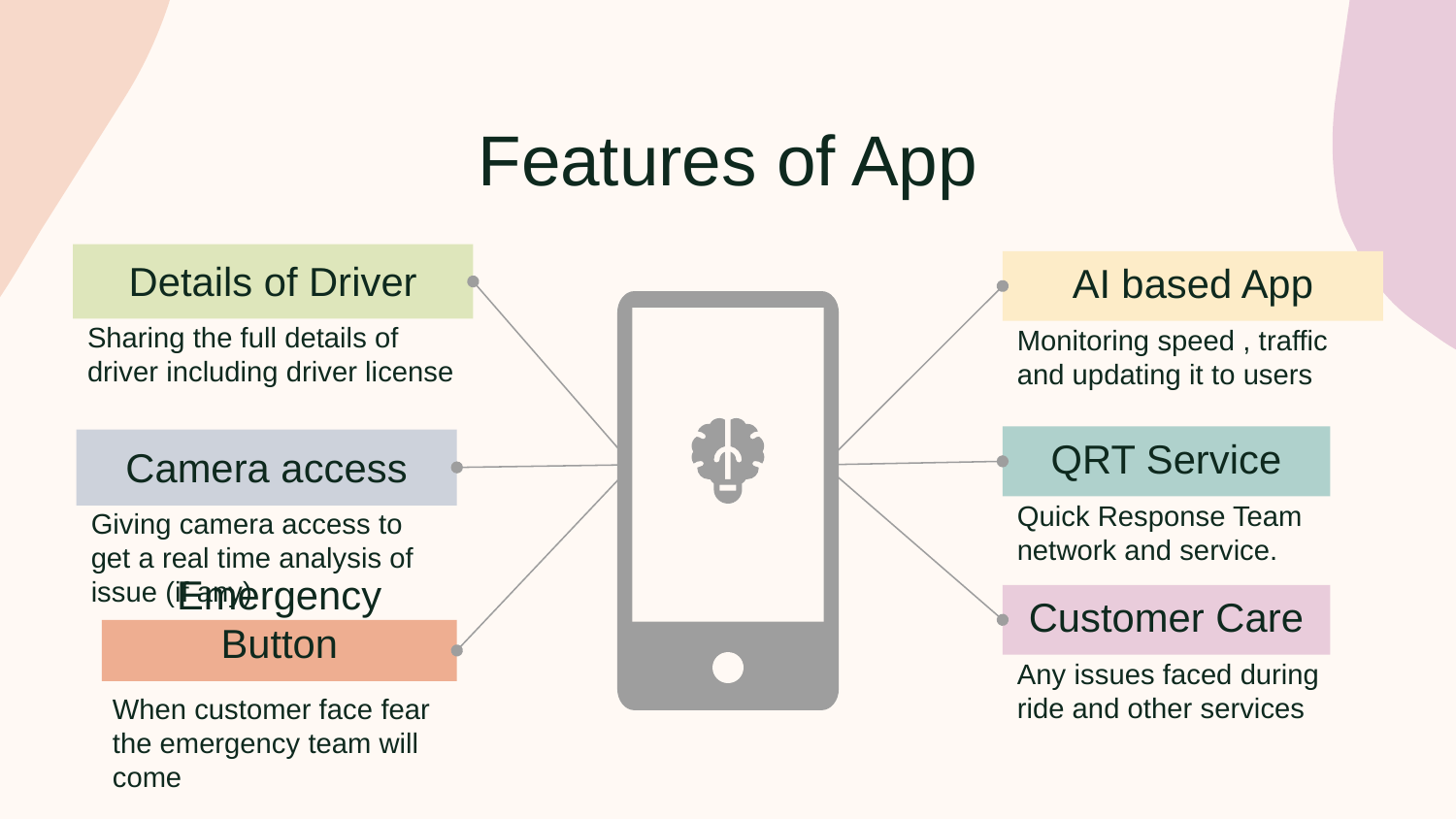

# Features of App
Details of Driver
Sharing the full details of driver including driver license
AI based App
Monitoring speed , traffic and updating it to users

QRT Service
Quick Response Team network and service.
Camera access
Giving camera access to get a real time analysis of issue (if any)
Customer Care
Any issues faced during ride and other services
Emergency Button
When customer face fear the emergency team will come